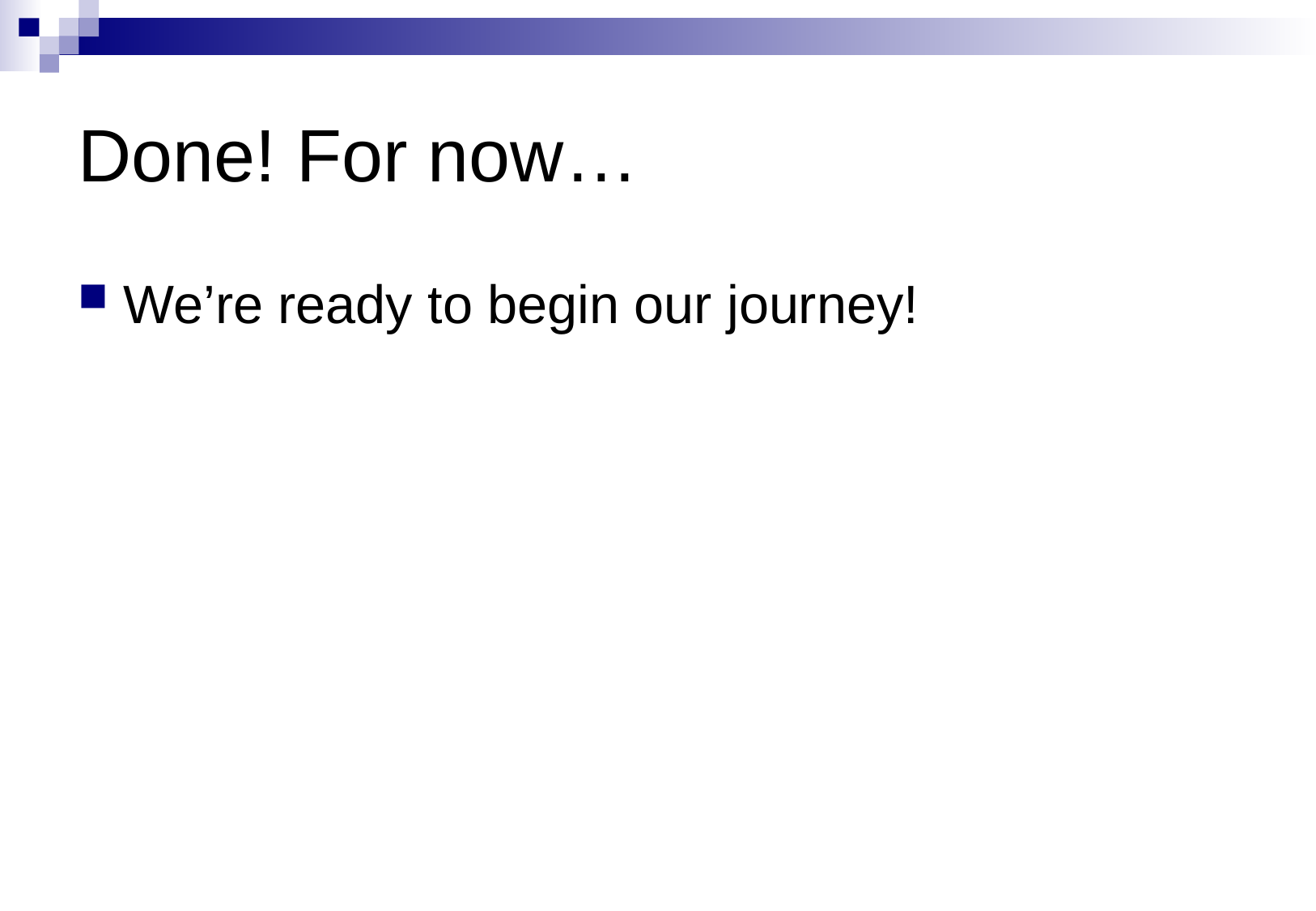

# Done! For now…
We’re ready to begin our journey!